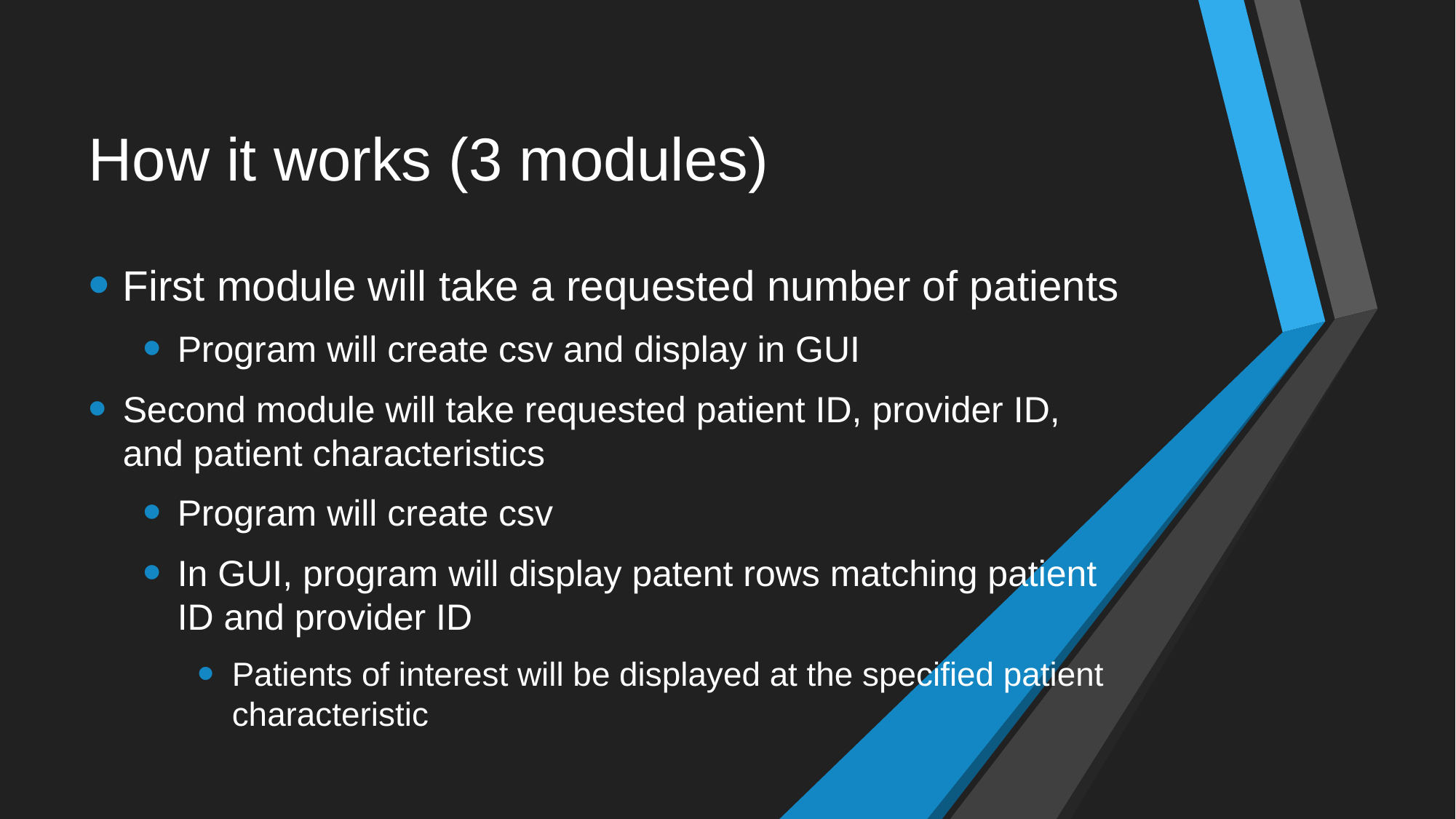

# How it works (3 modules)
First module will take a requested number of patients
Program will create csv and display in GUI
Second module will take requested patient ID, provider ID, and patient characteristics
Program will create csv
In GUI, program will display patent rows matching patient ID and provider ID
Patients of interest will be displayed at the specified patient characteristic